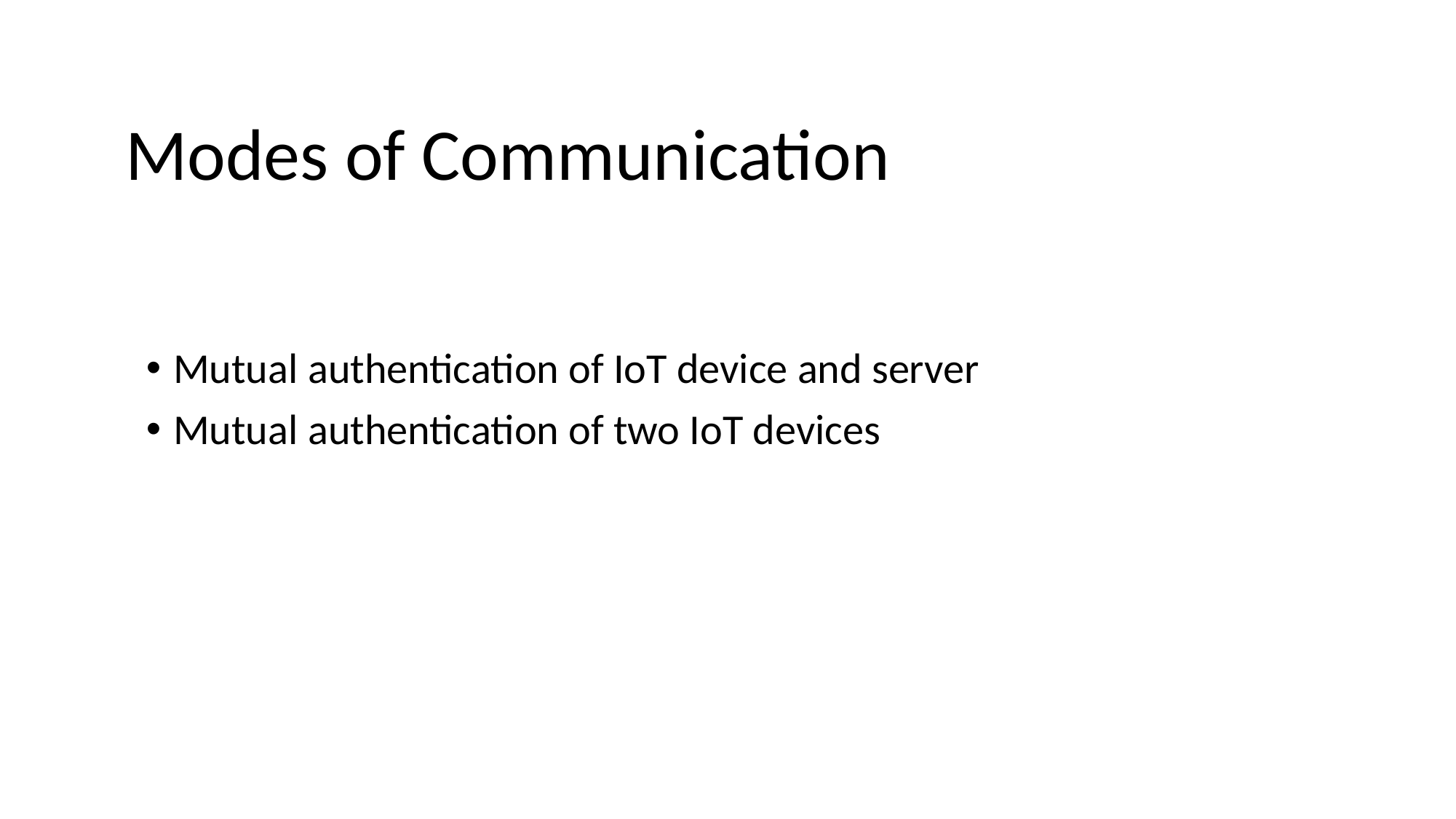

# Modes of Communication
Mutual authentication of IoT device and server
Mutual authentication of two IoT devices